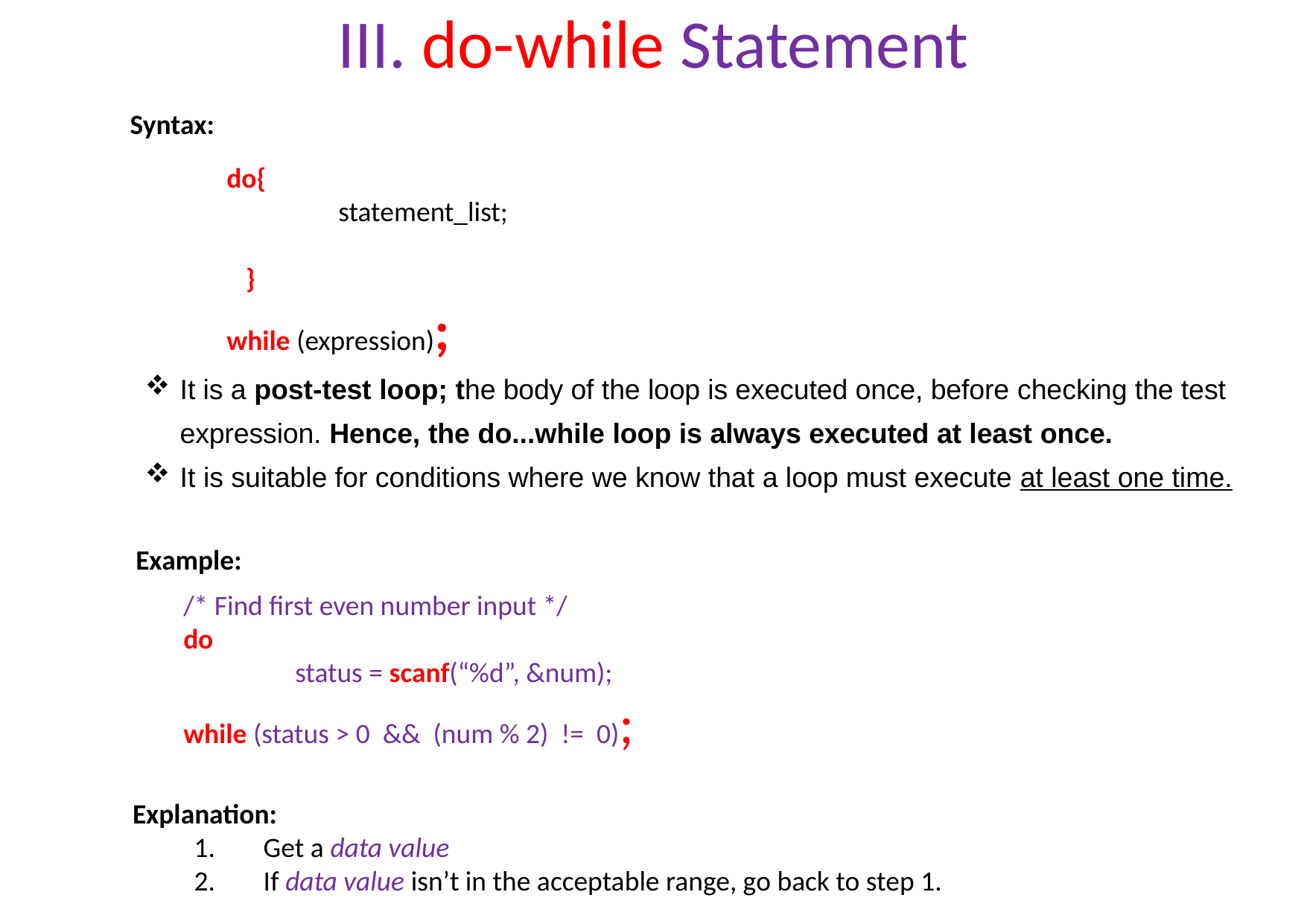

# III. do-while Statement
Syntax:
do{
	statement_list;

   }
while (expression);
It is a post‐test loop; the body of the loop is executed once, before checking the test  expression. Hence, the do...while loop is always executed at least once.
It is suitable for conditions where we know that a loop must execute at least one time.
Example:
/* Find first even number input */
do
	status = scanf(“%d”, &num);
while (status > 0  &&  (num % 2)  !=  0);
Explanation:
Get a data value
If data value isn’t in the acceptable range, go back to step 1.